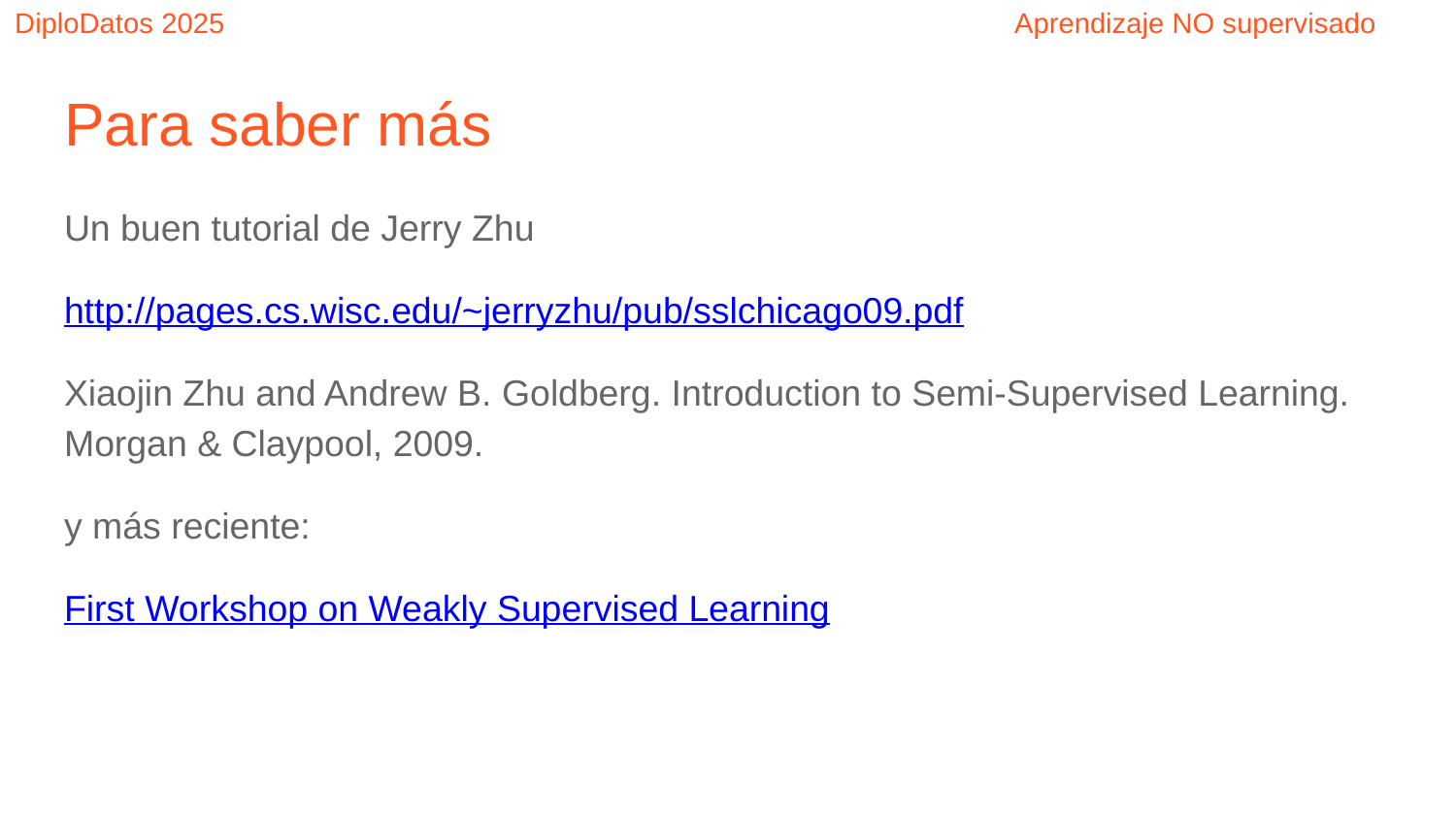

Para saber más
Un buen tutorial de Jerry Zhu
http://pages.cs.wisc.edu/~jerryzhu/pub/sslchicago09.pdf
Xiaojin Zhu and Andrew B. Goldberg. Introduction to Semi-Supervised Learning. Morgan & Claypool, 2009.
y más reciente:
First Workshop on Weakly Supervised Learning